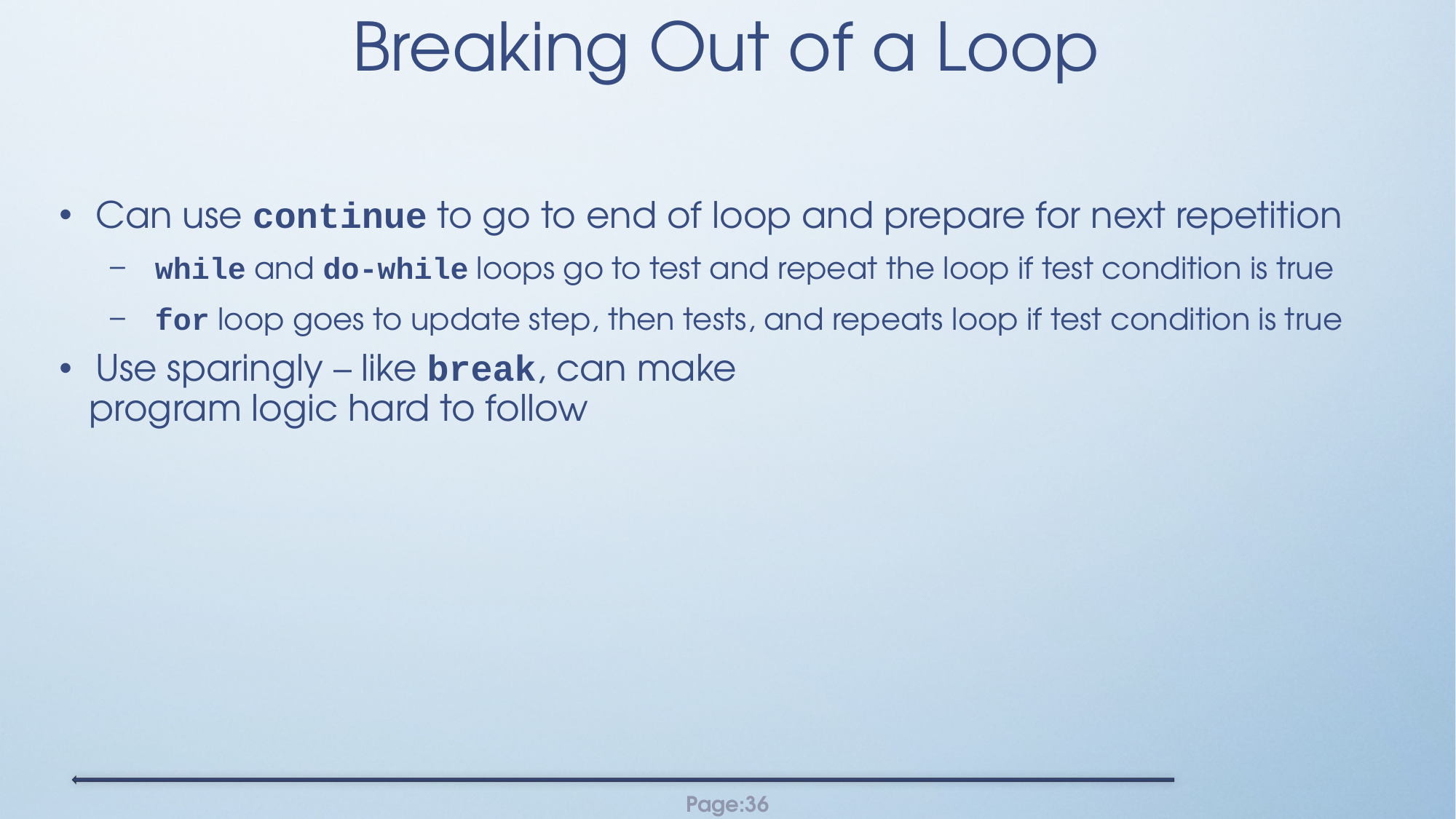

# Breaking Out of a Loop
Can use continue to go to end of loop and prepare for next repetition
 while and do-while loops go to test and repeat the loop if test condition is true
 for loop goes to update step, then tests, and repeats loop if test condition is true
Use sparingly – like break, can make
   program logic hard to follow